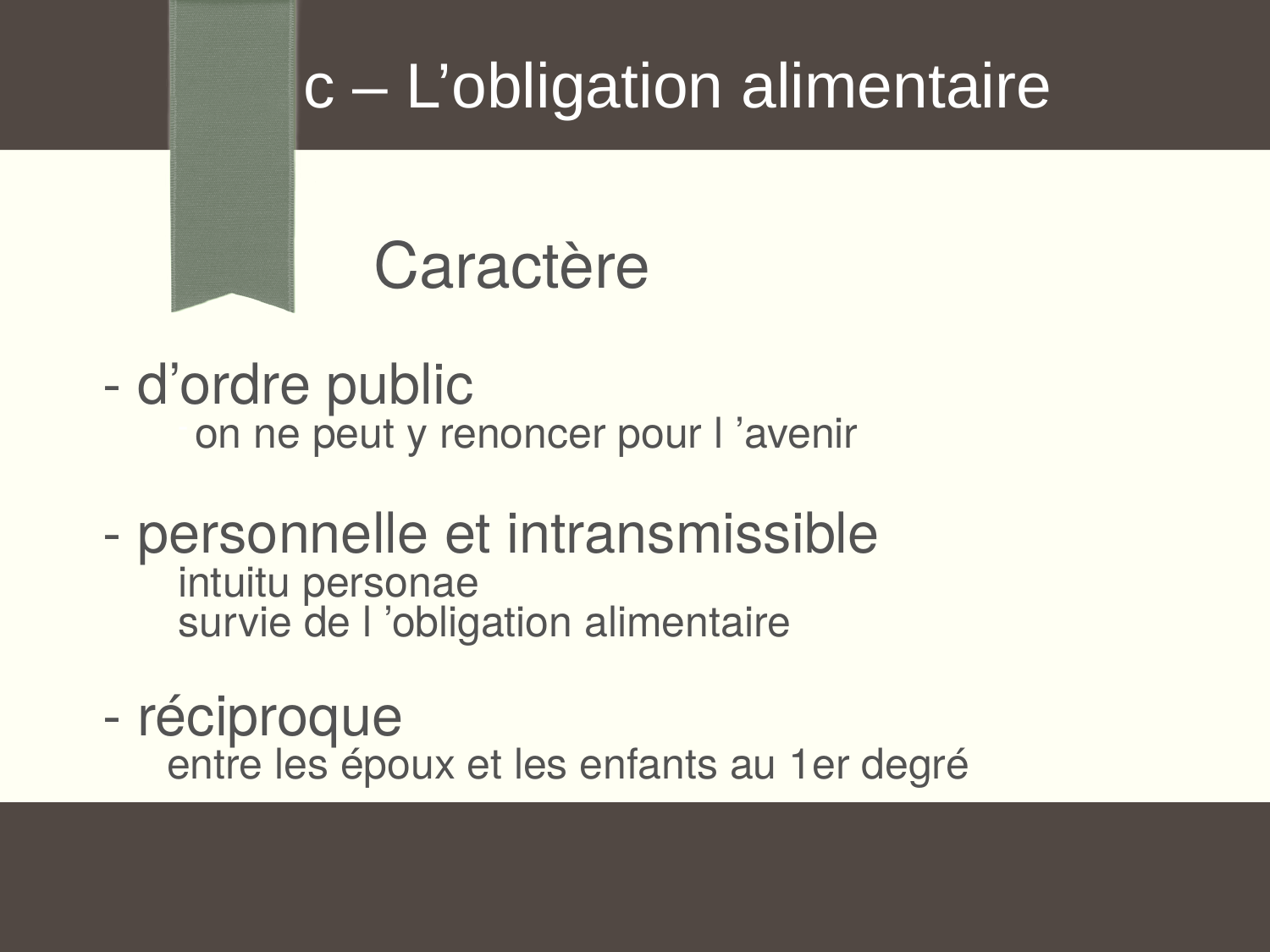

c – L’obligation alimentaire

			Caractère

- d’ordre public
on ne peut y renoncer pour l ’avenir

- personnelle et intransmissible
intuitu personae
survie de l ’obligation alimentaire

- réciproque
entre les époux et les enfants au 1er degré